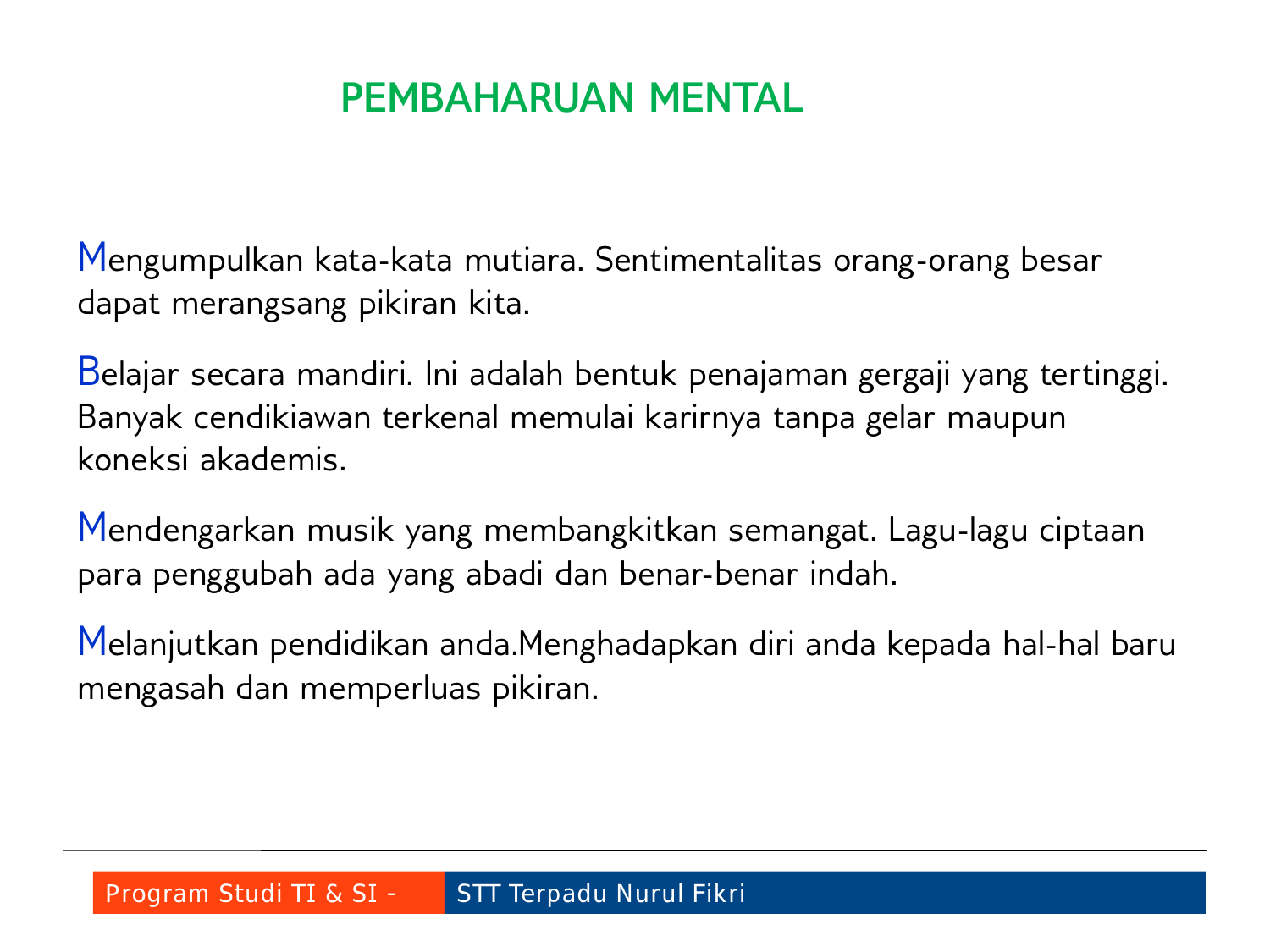

PEMBAHARUAN MENTAL
Mengumpulkan kata-kata mutiara. Sentimentalitas orang-orang besar dapat merangsang pikiran kita.
Belajar secara mandiri. Ini adalah bentuk penajaman gergaji yang tertinggi. Banyak cendikiawan terkenal memulai karirnya tanpa gelar maupun koneksi akademis.
Mendengarkan musik yang membangkitkan semangat. Lagu-lagu ciptaan para penggubah ada yang abadi dan benar-benar indah.
Melanjutkan pendidikan anda.Menghadapkan diri anda kepada hal-hal baru mengasah dan memperluas pikiran.